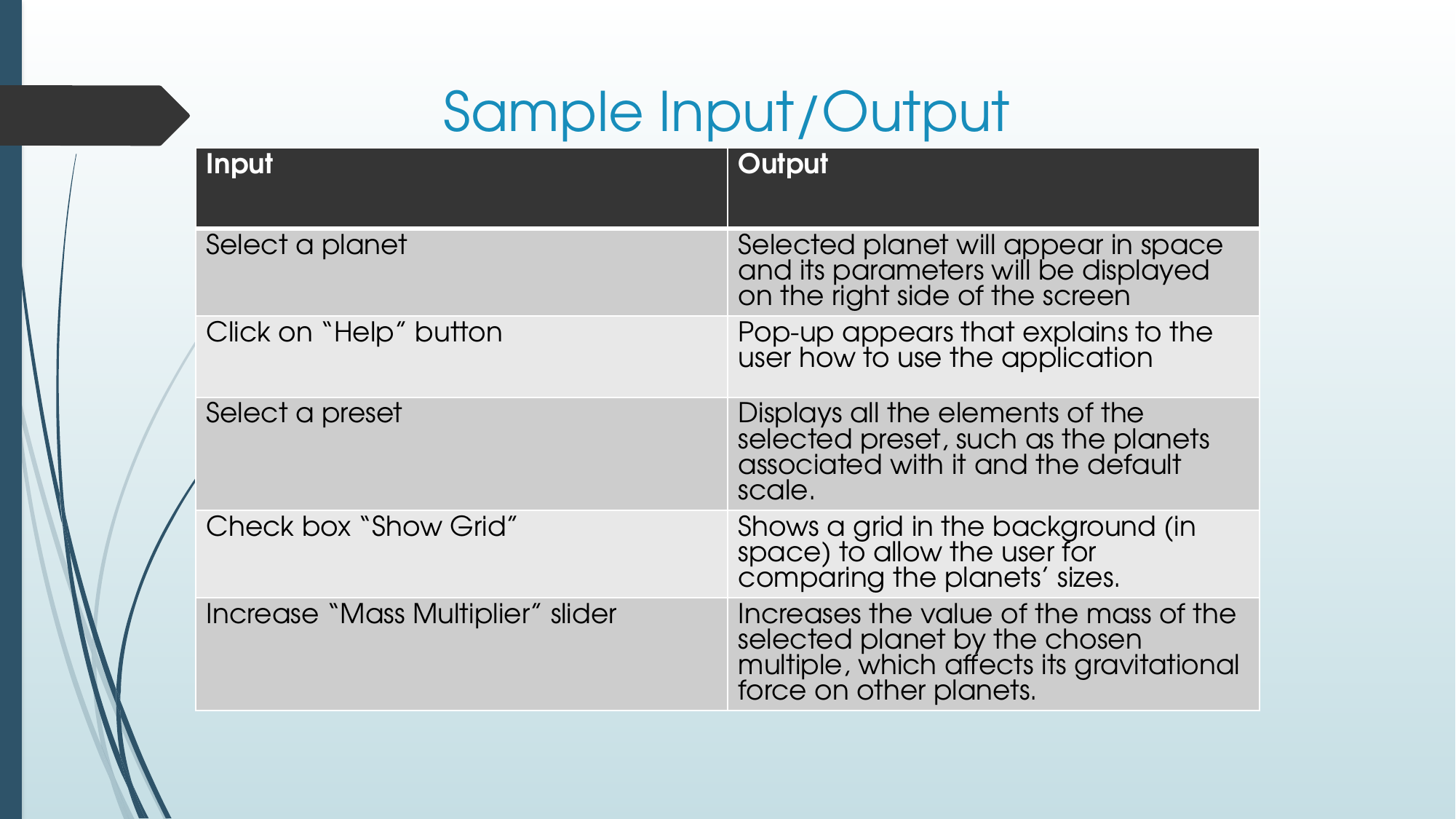

# Sample Input/Output
| Input | Output |
| --- | --- |
| Select a planet | Selected planet will appear in space and its parameters will be displayed on the right side of the screen |
| Click on “Help” button | Pop-up appears that explains to the user how to use the application |
| Select a preset | Displays all the elements of the selected preset, such as the planets associated with it and the default scale. |
| Check box “Show Grid” | Shows a grid in the background (in space) to allow the user for comparing the planets’ sizes. |
| Increase “Mass Multiplier” slider | Increases the value of the mass of the selected planet by the chosen multiple, which affects its gravitational force on other planets. |